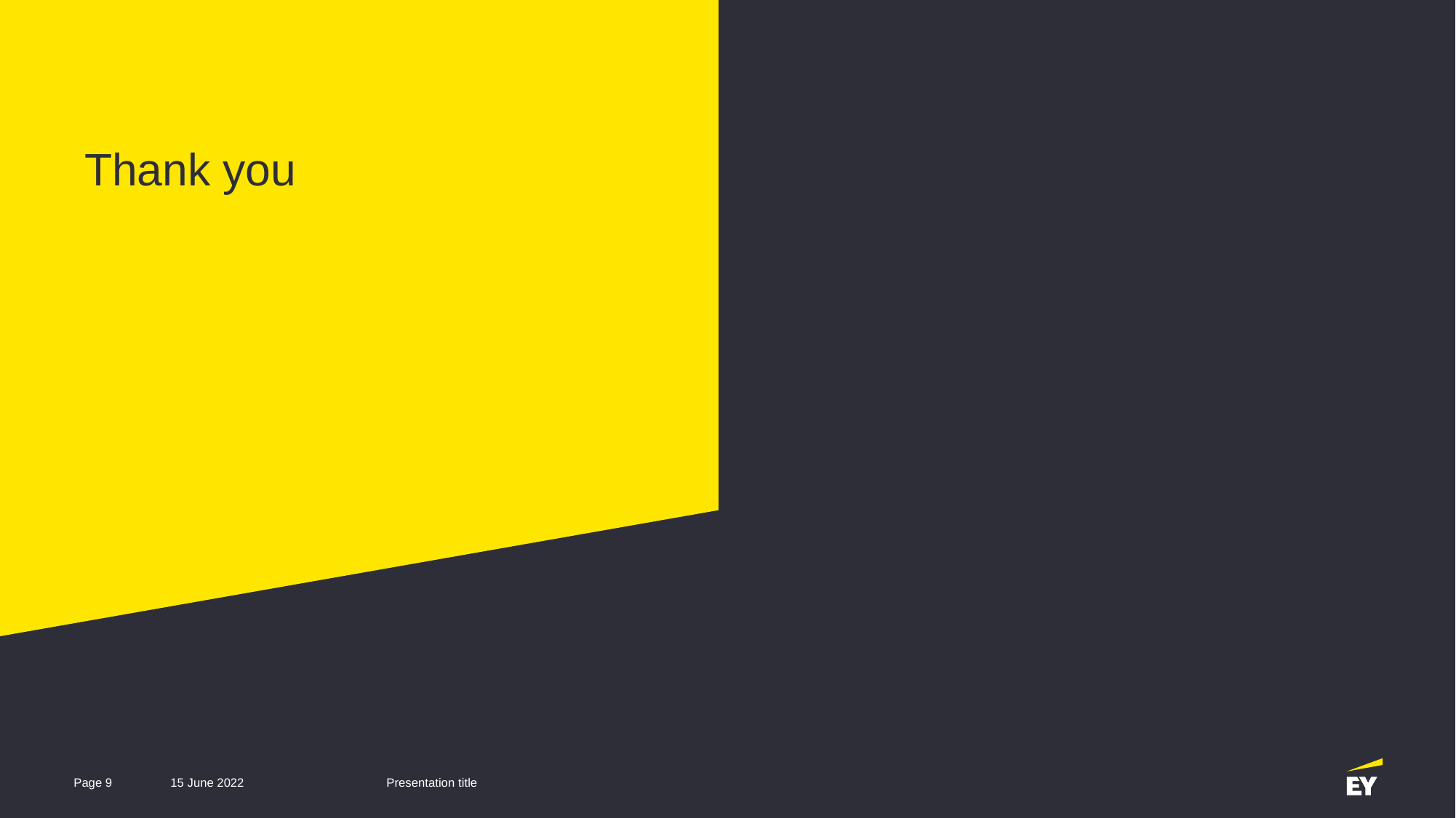

Thank you
Page 9
15 June 2022
Presentation title